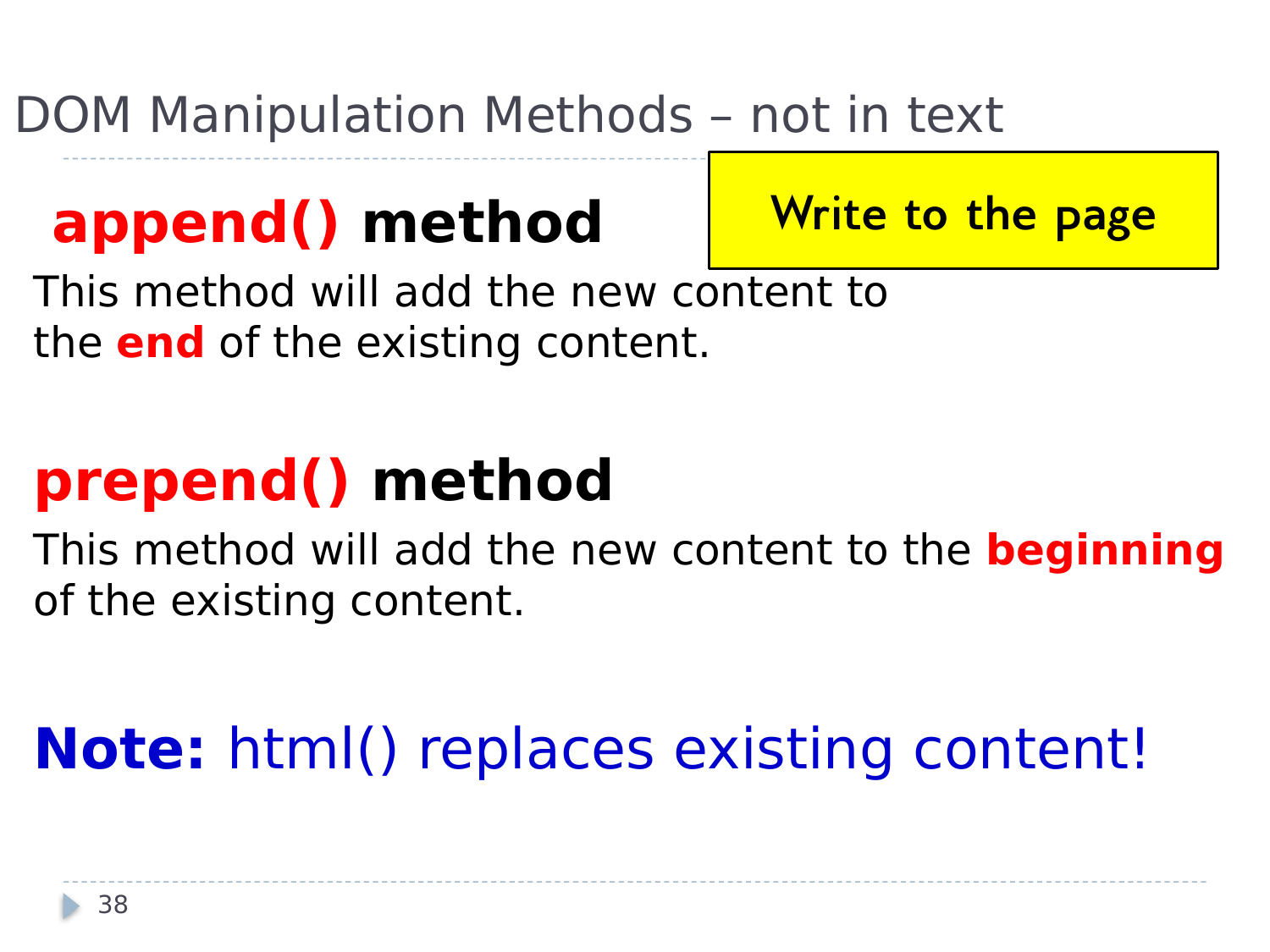

# DOM Manipulation Methods – not in text
Write to the page
 append() method
This method will add the new content to
the end of the existing content.
prepend() method
This method will add the new content to the beginning of the existing content.

Note: html() replaces existing content!
38